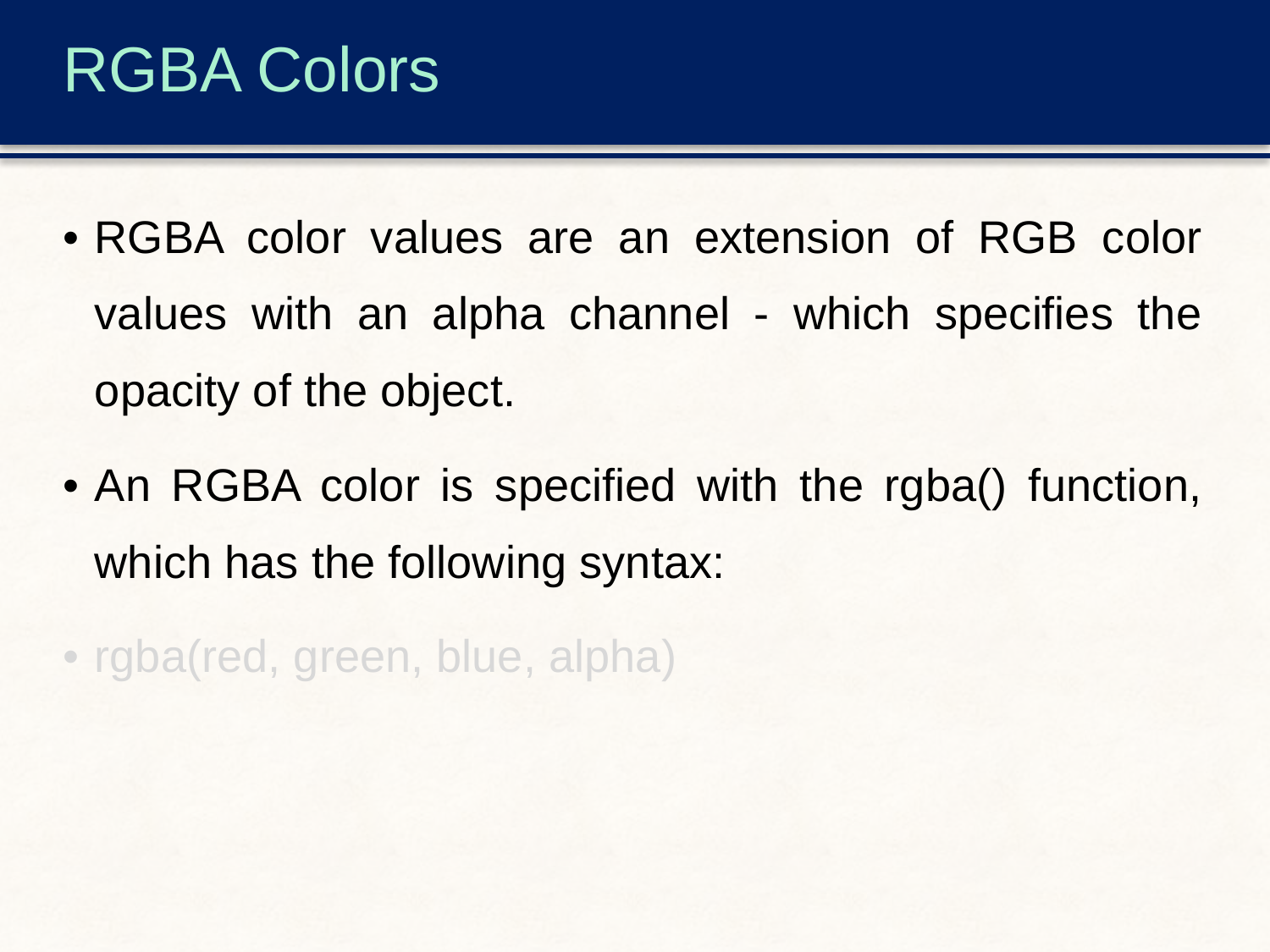

# RGBA Colors
RGBA color values are an extension of RGB color values with an alpha channel - which specifies the opacity of the object.
An RGBA color is specified with the rgba() function, which has the following syntax:
rgba(red, green, blue, alpha)